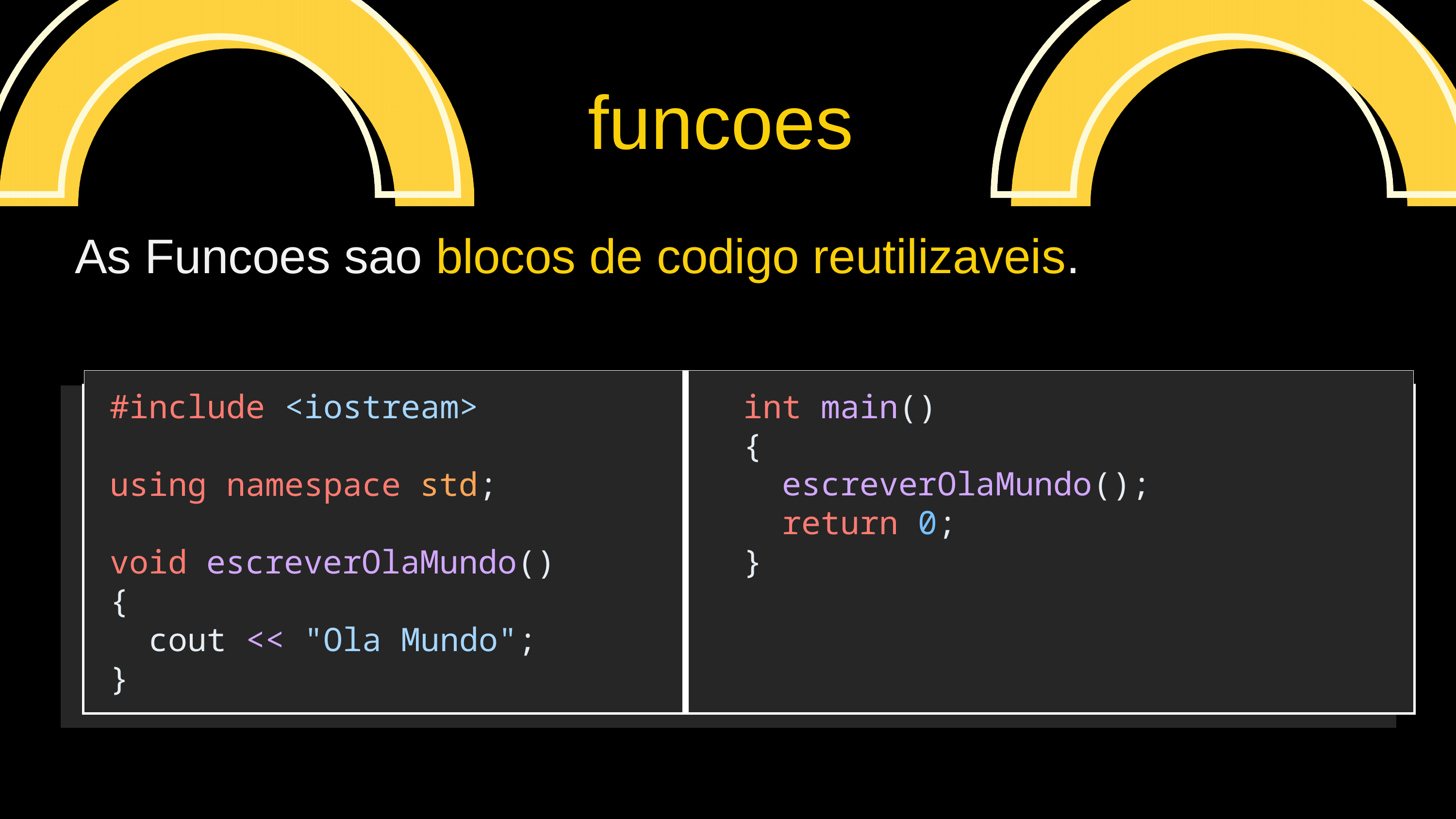

funcoes
As Funcoes sao blocos de codigo reutilizaveis.

int main()
{
  escreverOlaMundo();
  return 0;
}
#include <iostream>
using namespace std;
void escreverOlaMundo()
{
  cout << "Ola Mundo";
}